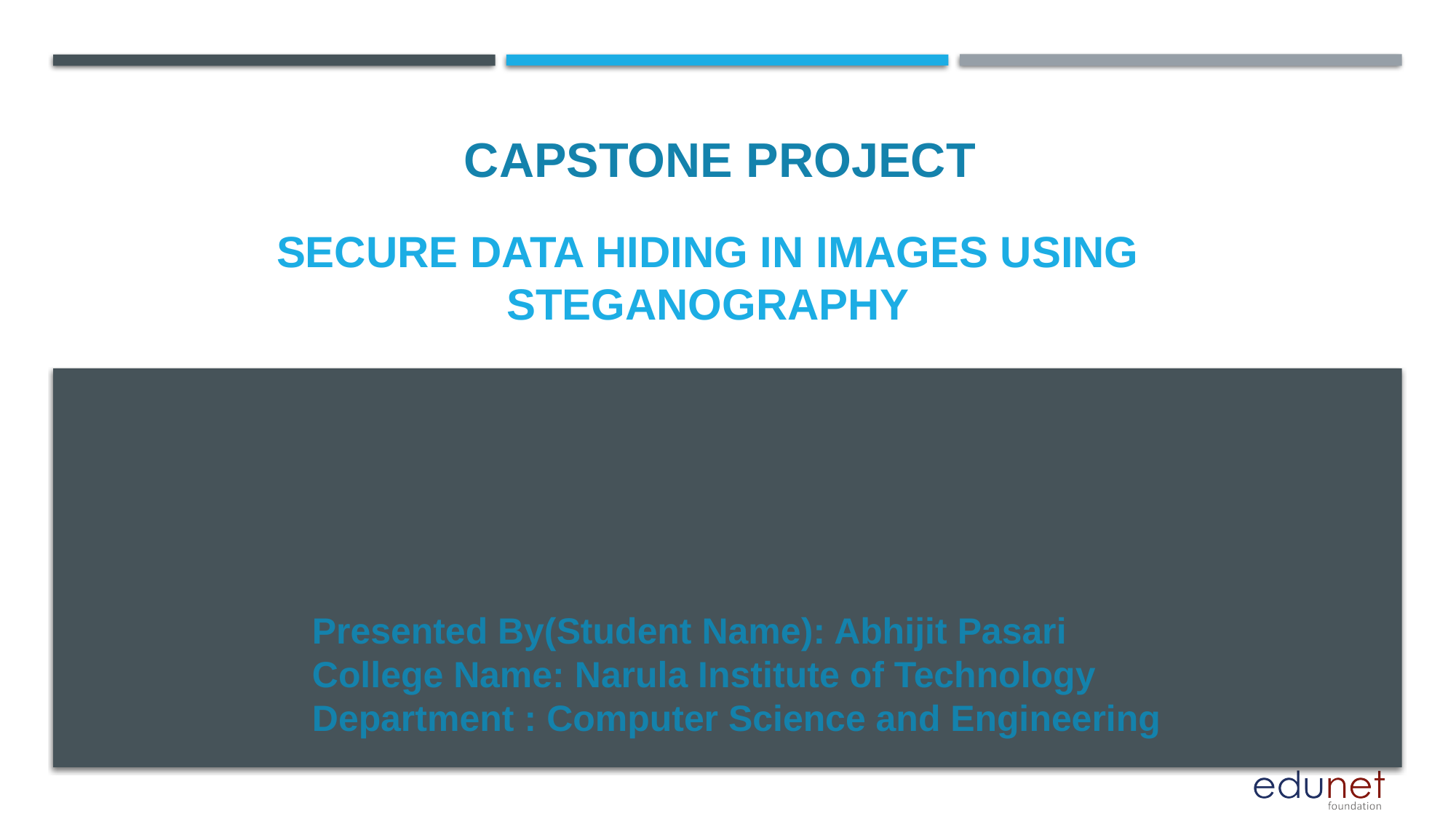

CAPSTONE PROJECT
# Secure Data Hiding In Images Using Steganography
Presented By(Student Name): Abhijit Pasari
College Name: Narula Institute of Technology
Department : Computer Science and Engineering